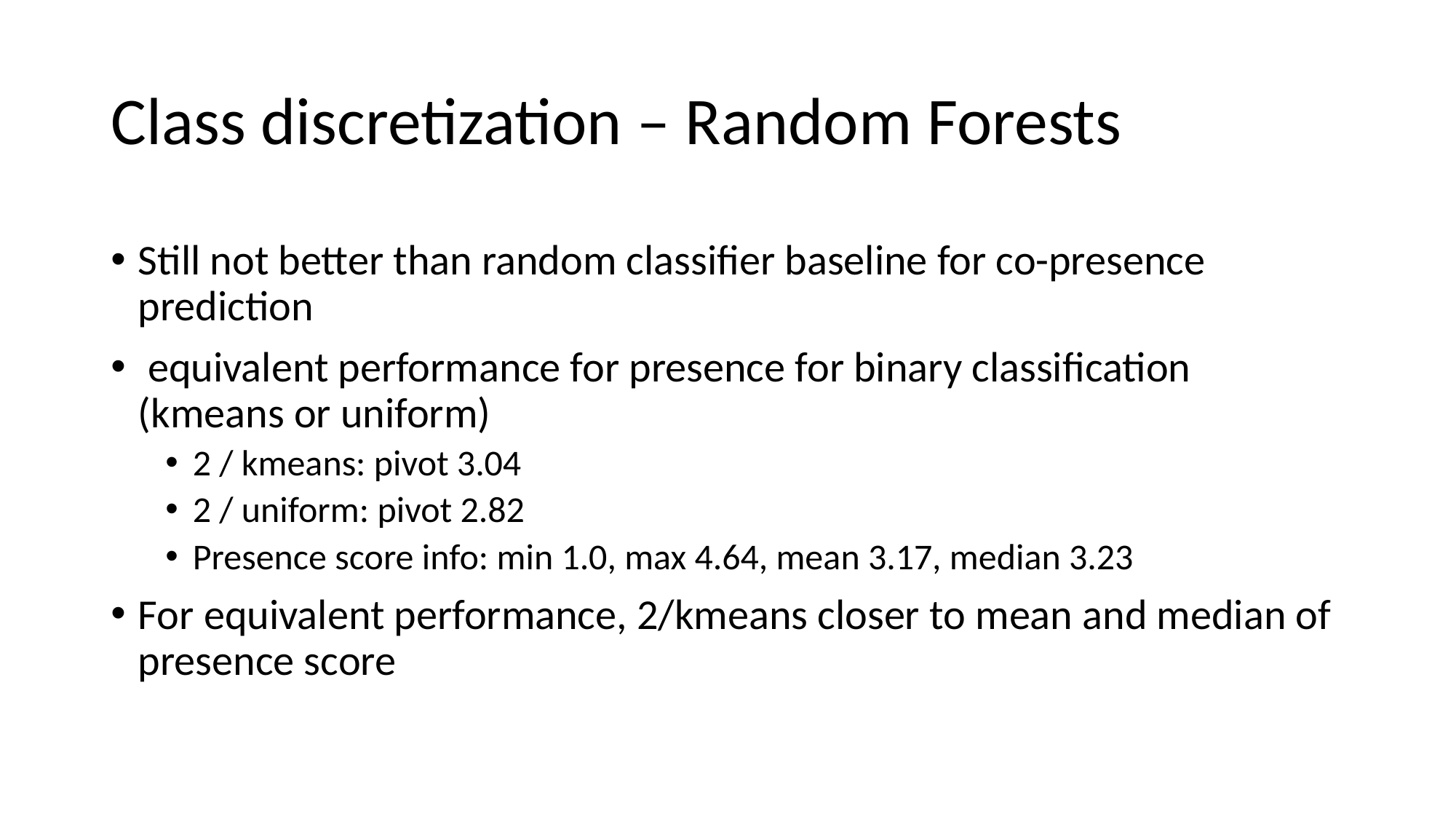

# Class discretization – Random Forests

Still not better than random classifier baseline for co-presence prediction
 equivalent performance for presence for binary classification (kmeans or uniform)
2 / kmeans: pivot 3.04
2 / uniform: pivot 2.82
Presence score info: min 1.0, max 4.64, mean 3.17, median 3.23
For equivalent performance, 2/kmeans closer to mean and median of presence score